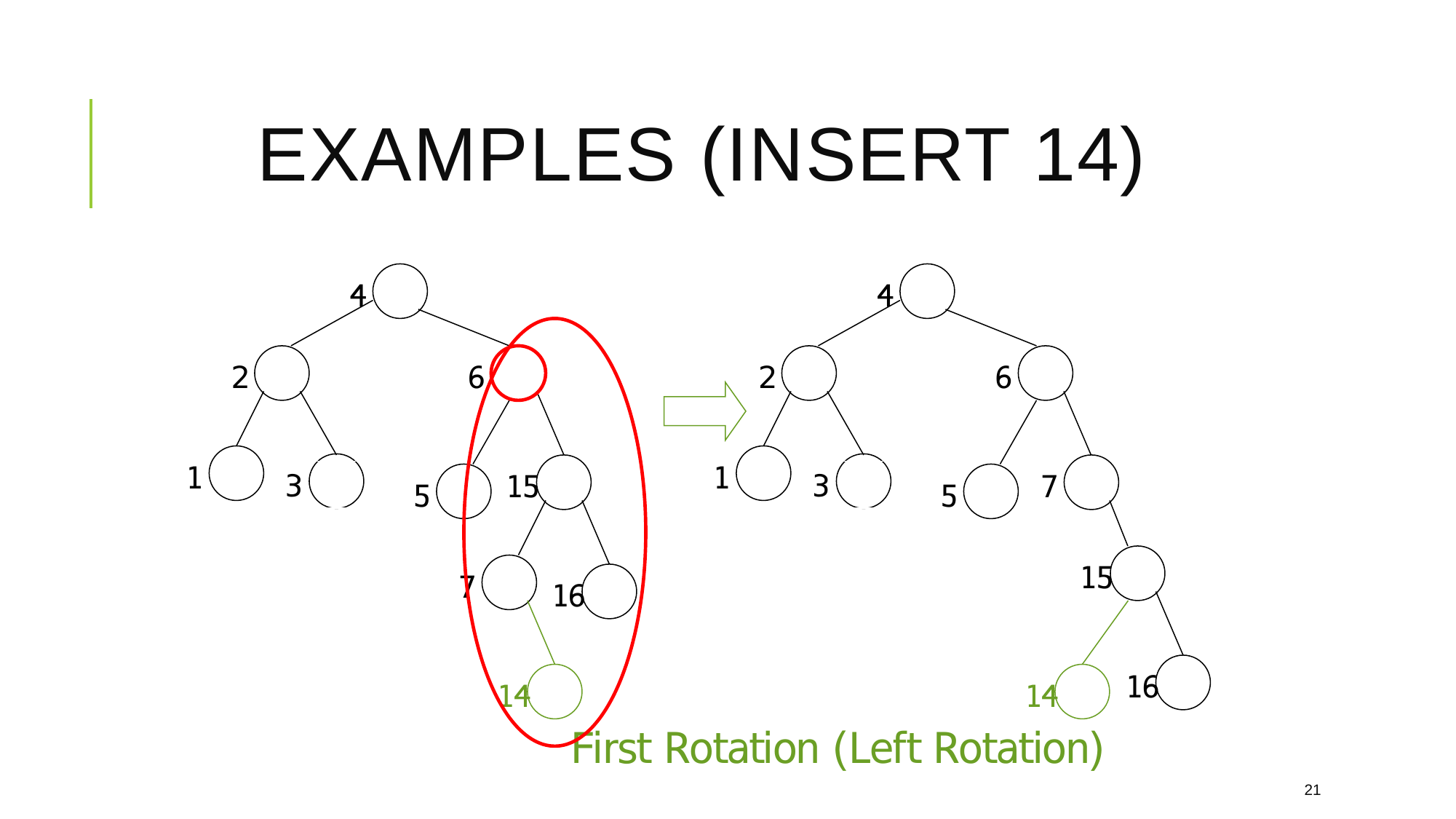

# Examples (insert 14)

4
4

2
6
2
6

1
1

3
3
15
7

5
5

15

7

16

16

14
14
First Rotation (Left Rotation)
21